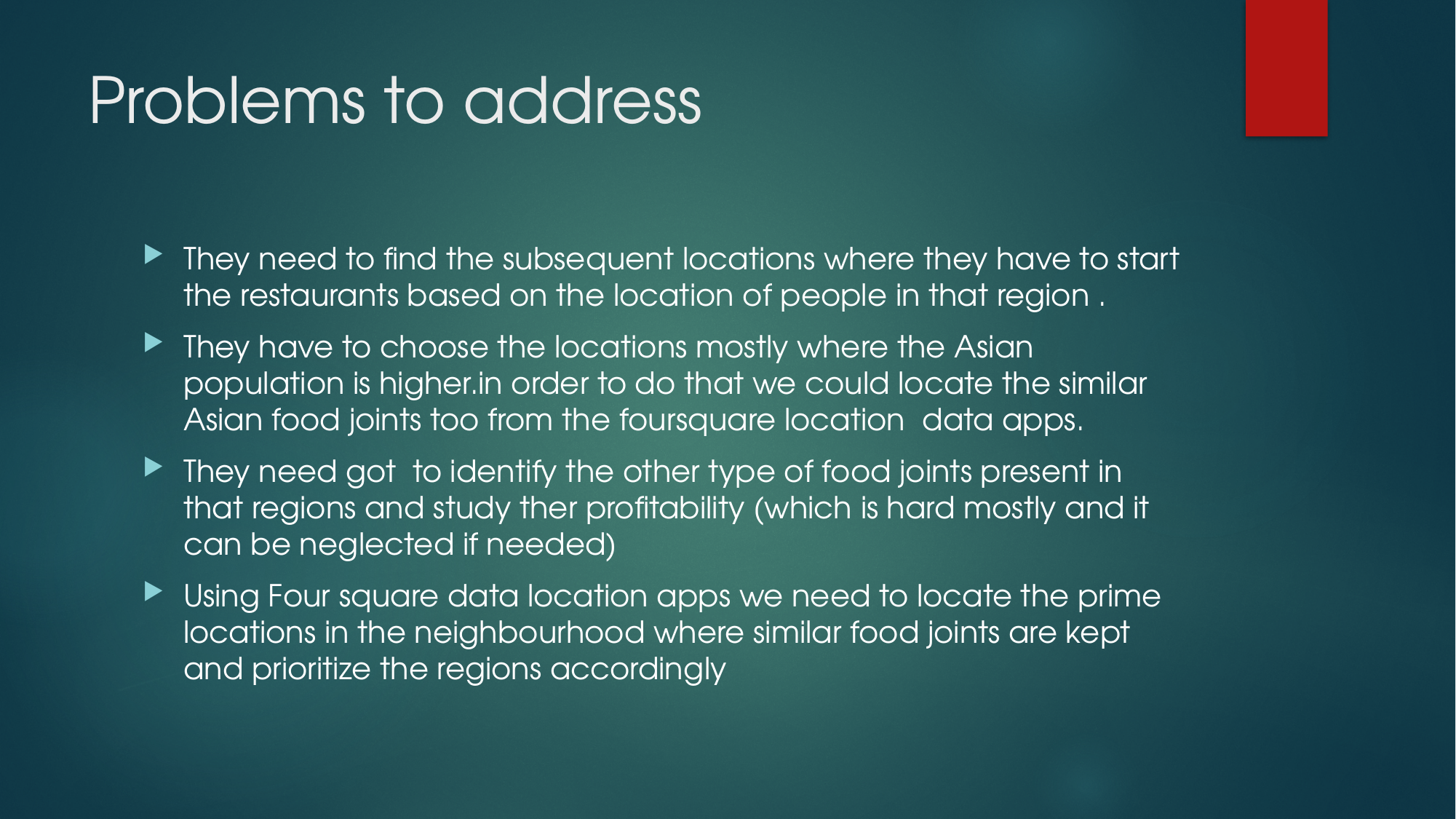

# Problems to address
They need to find the subsequent locations where they have to start the restaurants based on the location of people in that region .
They have to choose the locations mostly where the Asian population is higher.in order to do that we could locate the similar Asian food joints too from the foursquare location  data apps.
They need got  to identify the other type of food joints present in that regions and study ther profitability (which is hard mostly and it can be neglected if needed)
Using Four square data location apps we need to locate the prime locations in the neighbourhood where similar food joints are kept and prioritize the regions accordingly